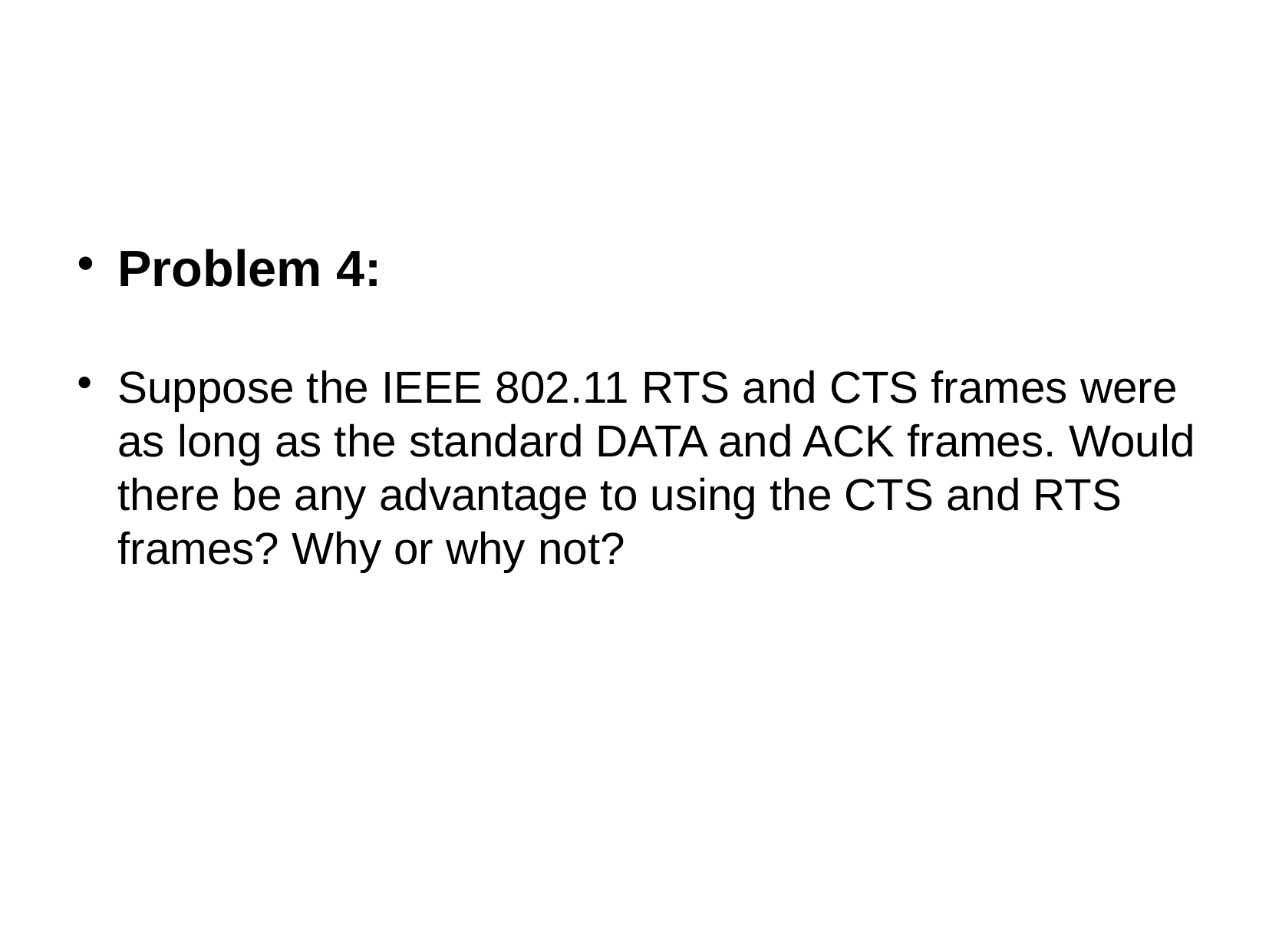

Problem 4:

Suppose the IEEE 802.11 RTS and CTS frames were as long as the standard DATA and ACK frames. Would there be any advantage to using the CTS and RTS frames? Why or why not?